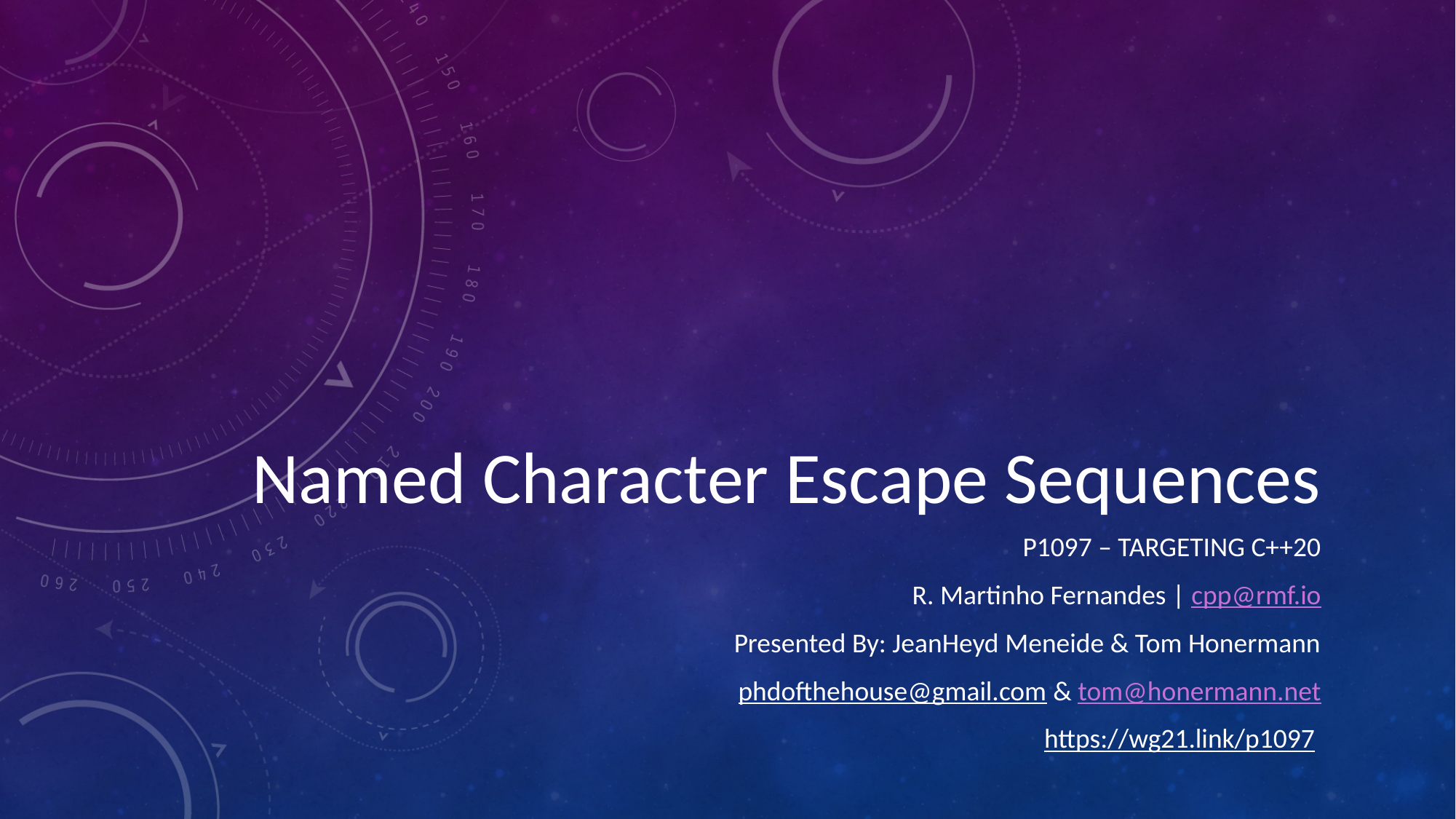

# Named Character Escape Sequences
P1097 – Targeting C++20
R. Martinho Fernandes | cpp@rmf.io
Presented By: JeanHeyd Meneide & Tom Honermann
phdofthehouse@gmail.com & tom@honermann.net
https://wg21.link/p1097